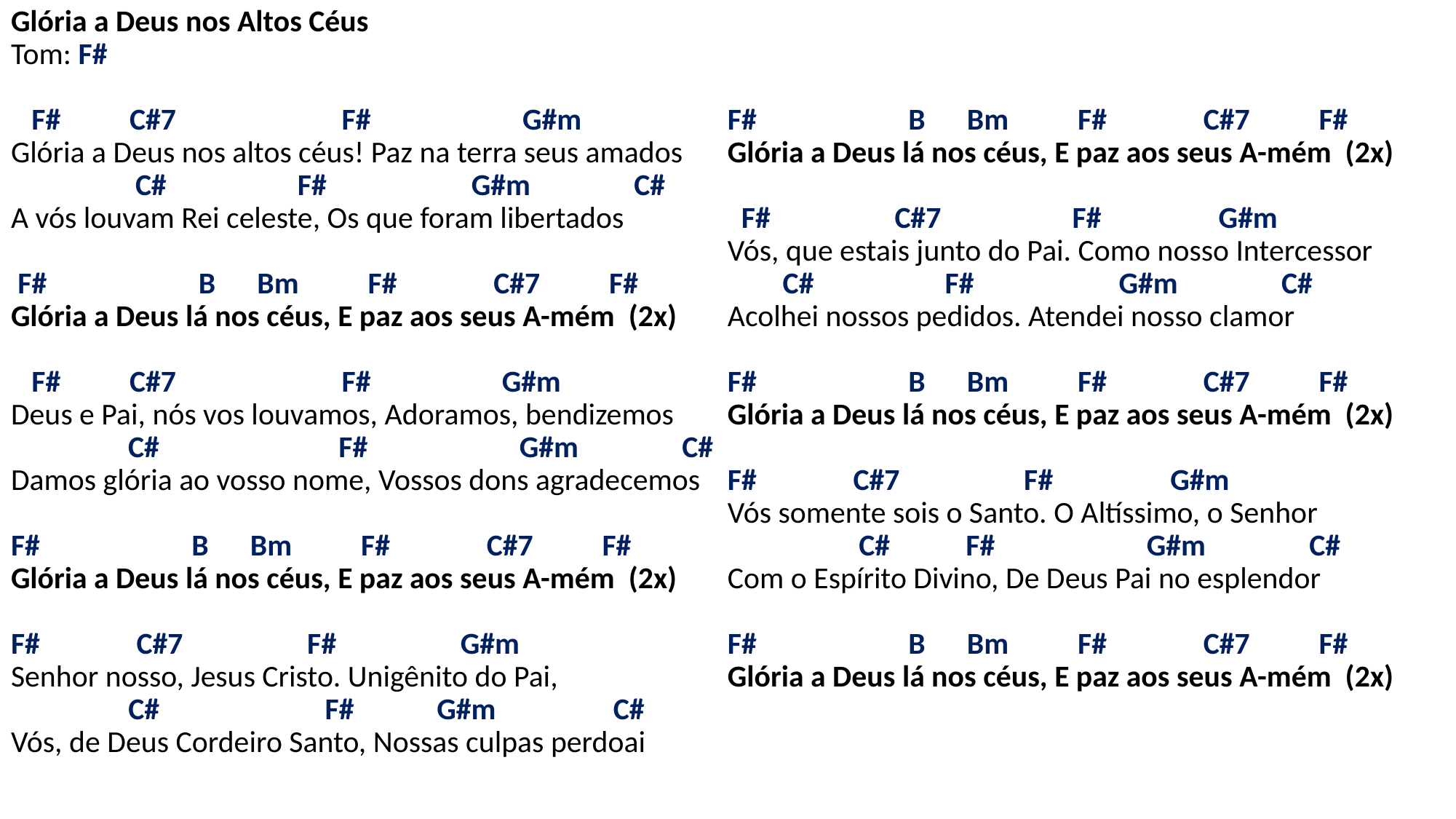

# Glória a Deus nos Altos Céus Tom: F# F#          C#7                        F#                      G#m Glória a Deus nos altos céus! Paz na terra seus amados C#                   F#                     G#m               C# A vós louvam Rei celeste, Os que foram libertados   F#                      B      Bm          F#              C#7          F# Glória a Deus lá nos céus, E paz aos seus A-mém  (2x)   F#          C#7                        F#                   G#m Deus e Pai, nós vos louvamos, Adoramos, bendizemos C#                          F#                      G#m               C# Damos glória ao vosso nome, Vossos dons agradecemos F#                      B      Bm          F#              C#7          F# Glória a Deus lá nos céus, E paz aos seus A-mém  (2x)   F#              C#7                  F#                  G#m Senhor nosso, Jesus Cristo. Unigênito do Pai, C#                        F#            G#m                 C# Vós, de Deus Cordeiro Santo, Nossas culpas perdoai   F#                      B      Bm          F#              C#7          F# Glória a Deus lá nos céus, E paz aos seus A-mém  (2x) F#                  C#7                   F#                 G#m Vós, que estais junto do Pai. Como nosso Intercessor C#                   F#                     G#m               C# Acolhei nossos pedidos. Atendei nosso clamor   F#                      B      Bm          F#              C#7          F# Glória a Deus lá nos céus, E paz aos seus A-mém  (2x)   F#              C#7                  F#                 G#m Vós somente sois o Santo. O Altíssimo, o Senhor C#           F#                      G#m               C# Com o Espírito Divino, De Deus Pai no esplendor   F#                      B      Bm          F#              C#7          F# Glória a Deus lá nos céus, E paz aos seus A-mém  (2x)